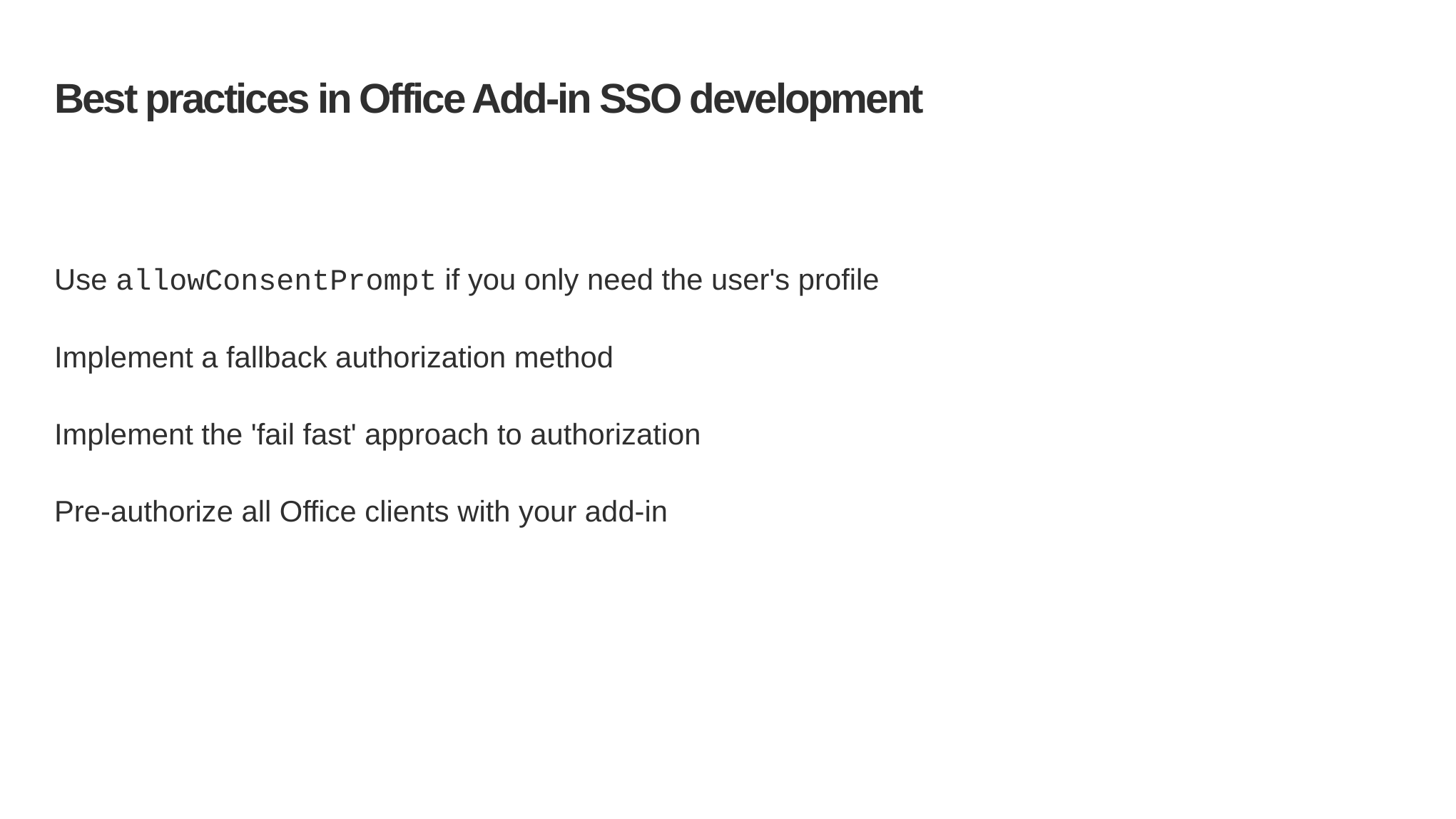

# Best practices in Office Add-in SSO development
Use allowConsentPrompt if you only need the user's profile
Implement a fallback authorization method
Implement the 'fail fast' approach to authorization
Pre-authorize all Office clients with your add-in